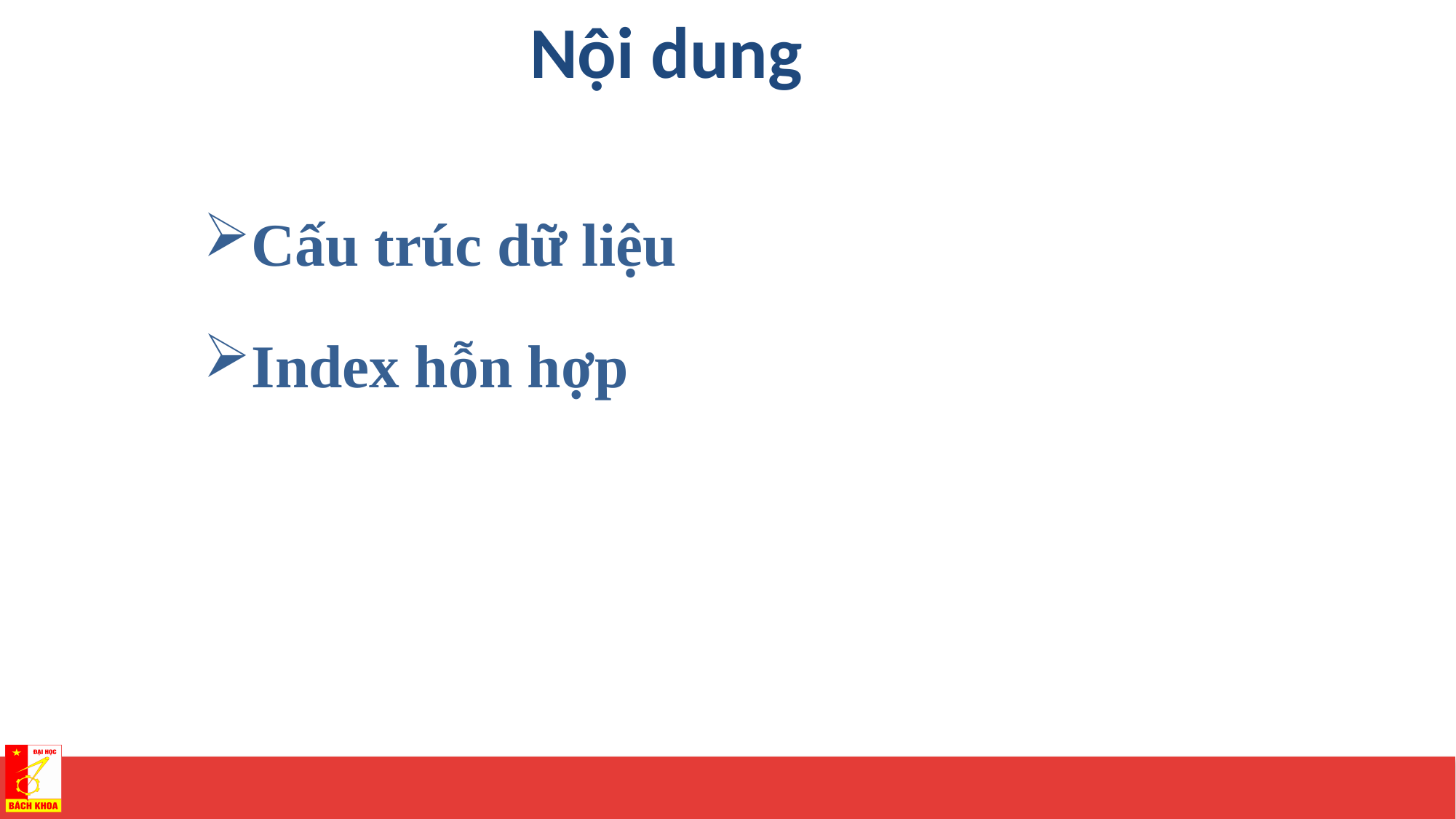

Nội dung
Cấu trúc dữ liệu
Index hỗn hợp